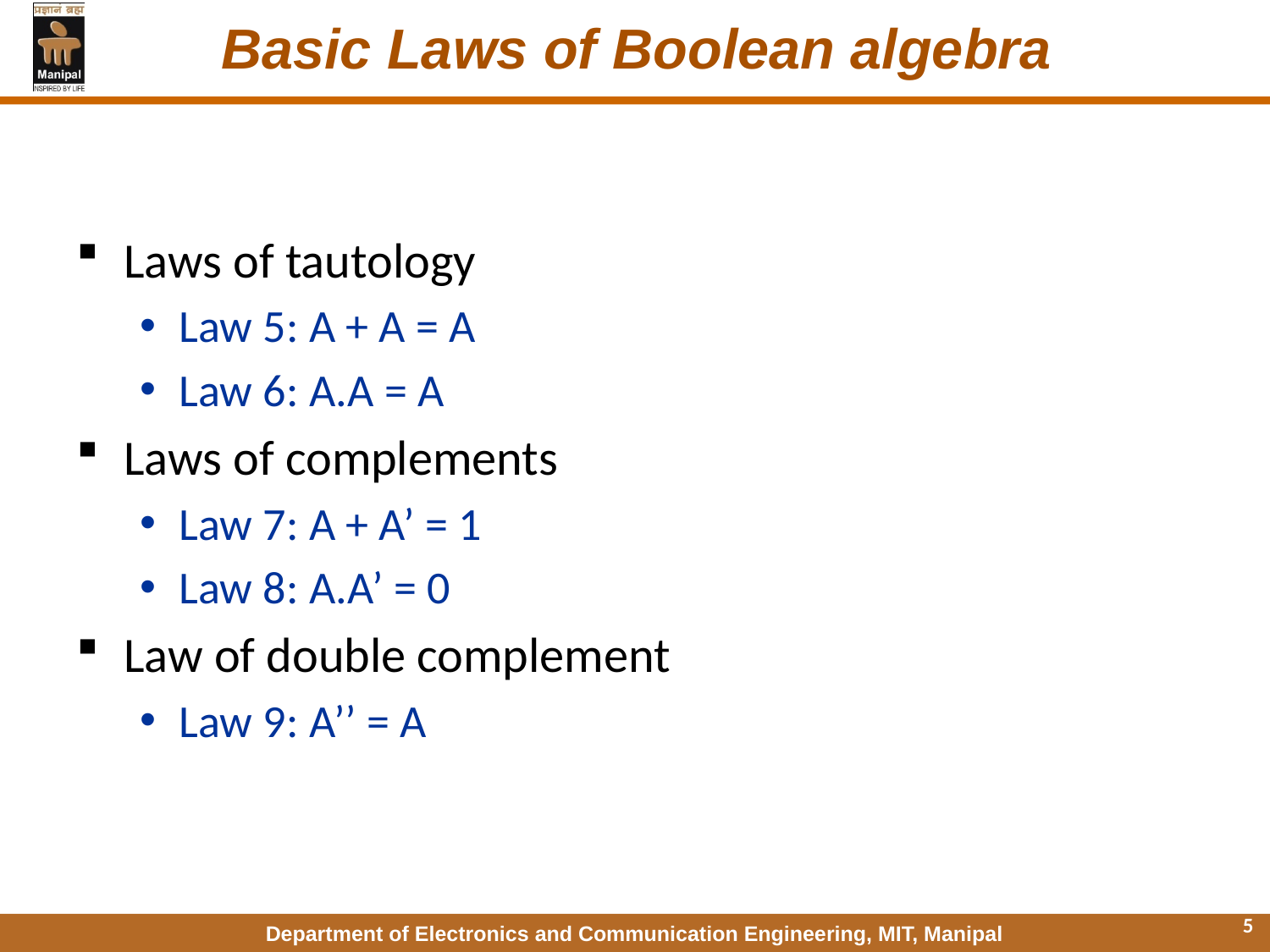

# Basic Laws of Boolean algebra
Laws of tautology
Law 5: A + A = A
Law 6: A.A = A
Laws of complements
Law 7: A + A’ = 1
Law 8: A.A’ = 0
Law of double complement
Law 9: A’’ = A
5